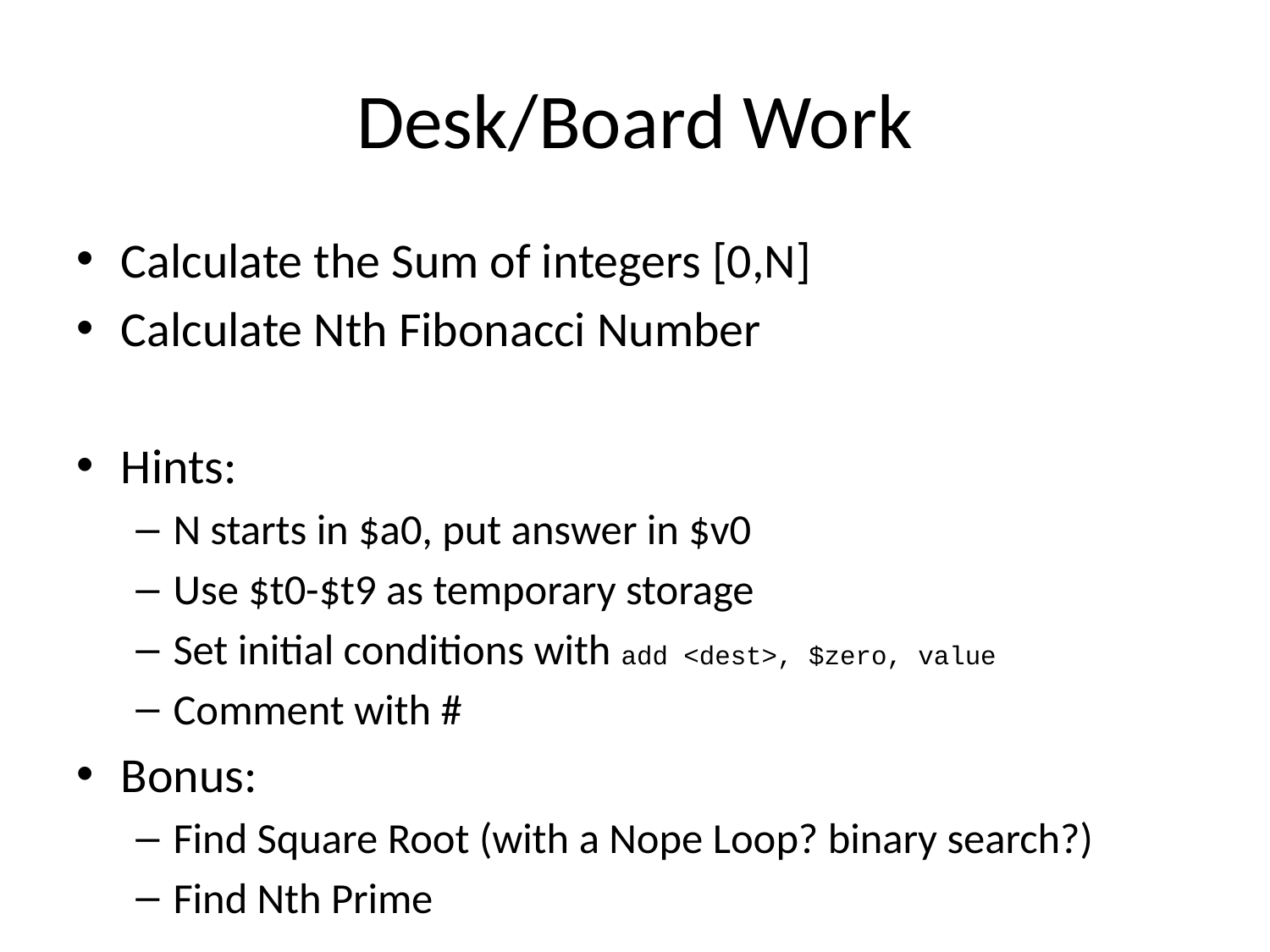

# Desk/Board Work
Calculate the Sum of integers [0,N]
Calculate Nth Fibonacci Number

Hints:
N starts in $a0, put answer in $v0
Use $t0-$t9 as temporary storage
Set initial conditions with add <dest>, $zero, value
Comment with #
Bonus:
Find Square Root (with a Nope Loop? binary search?)
Find Nth Prime